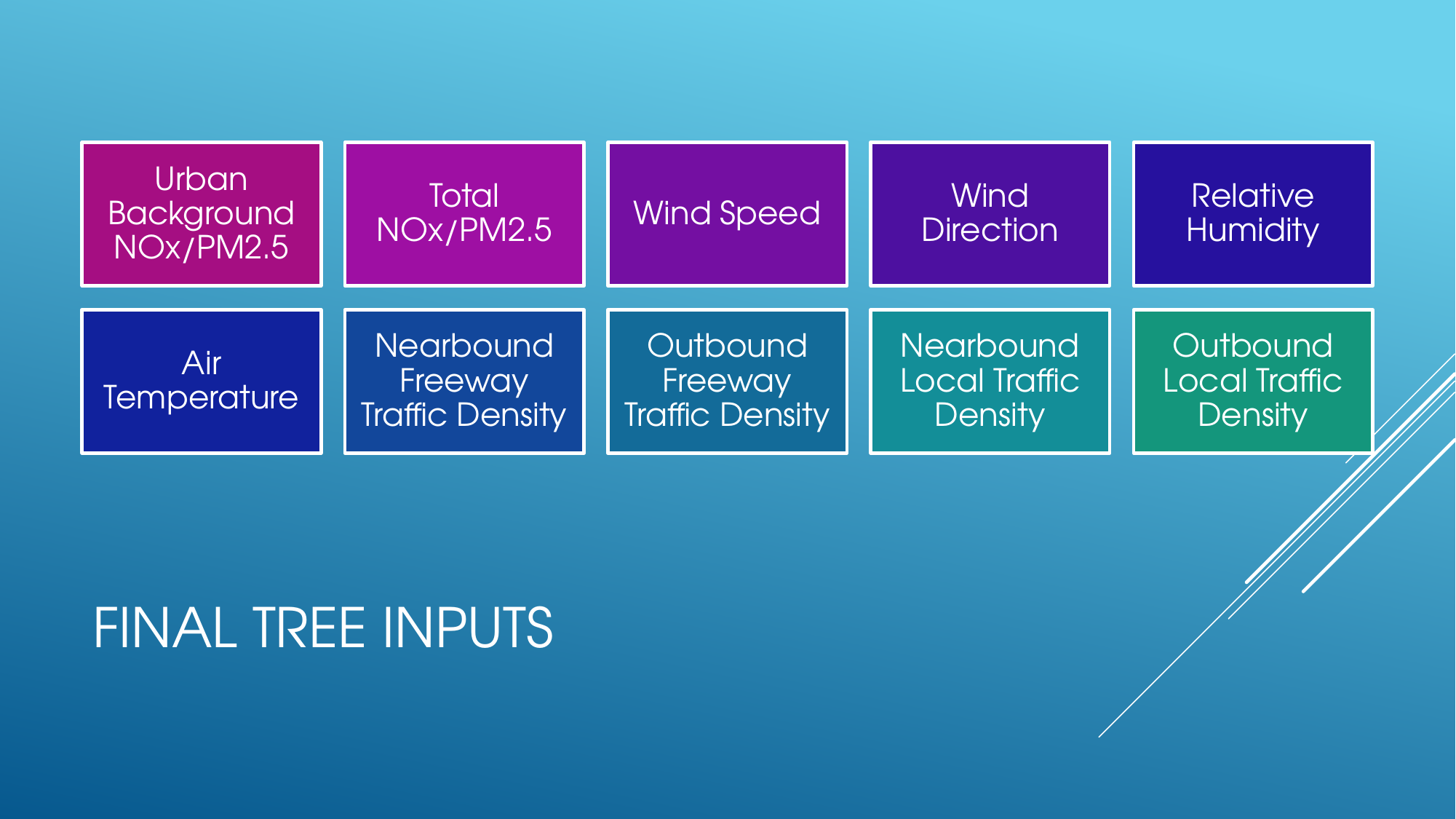

Urban Background NOx/PM2.5
Total NOx/PM2.5
Wind Speed
Wind Direction
Relative Humidity
Air Temperature
Nearbound Freeway Traffic Density
Outbound Freeway Traffic Density
Nearbound Local Traffic Density
Outbound Local Traffic Density
# Final tree inputs